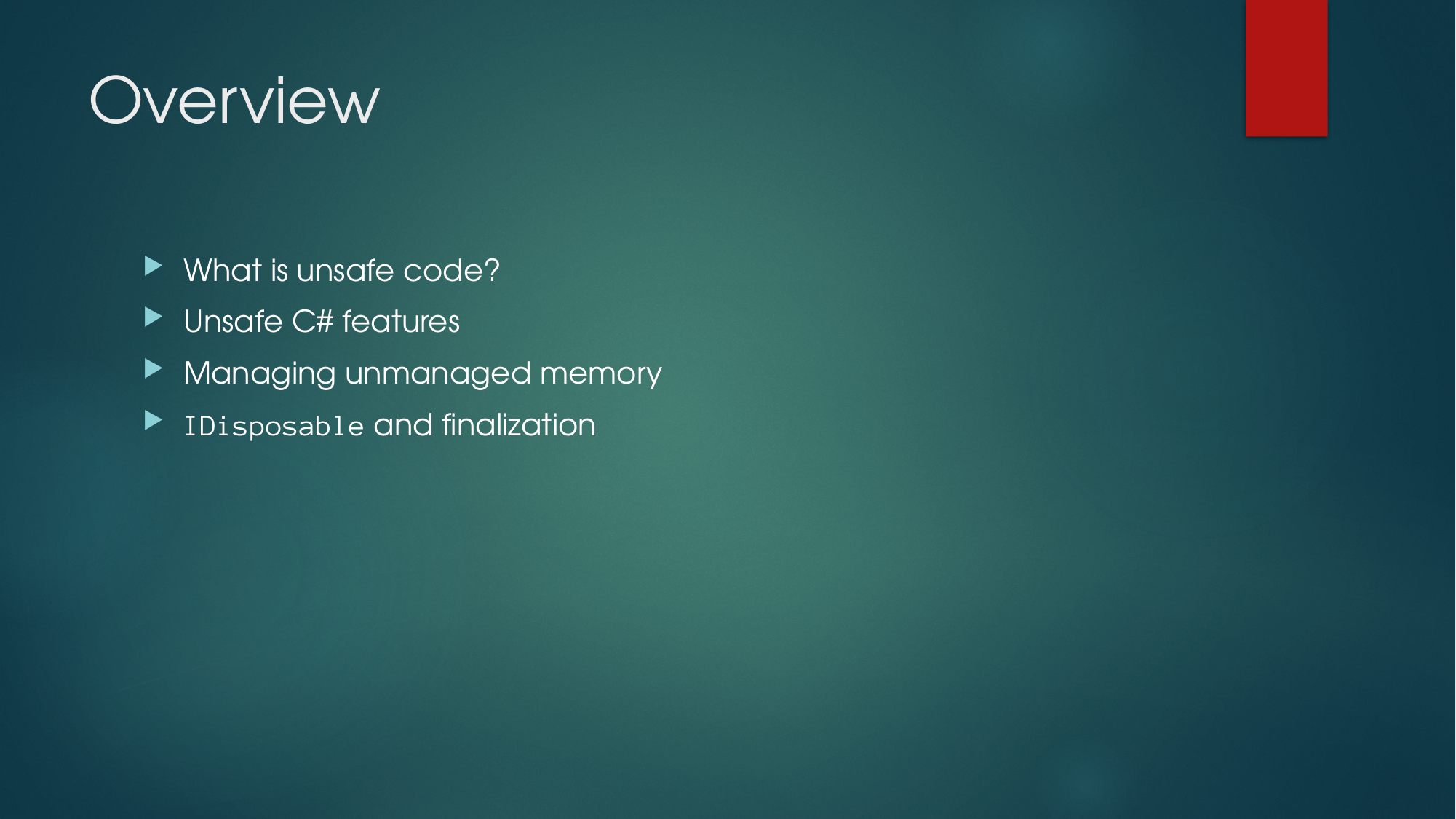

# Overview
What is unsafe code?
Unsafe C# features
Managing unmanaged memory
IDisposable and finalization